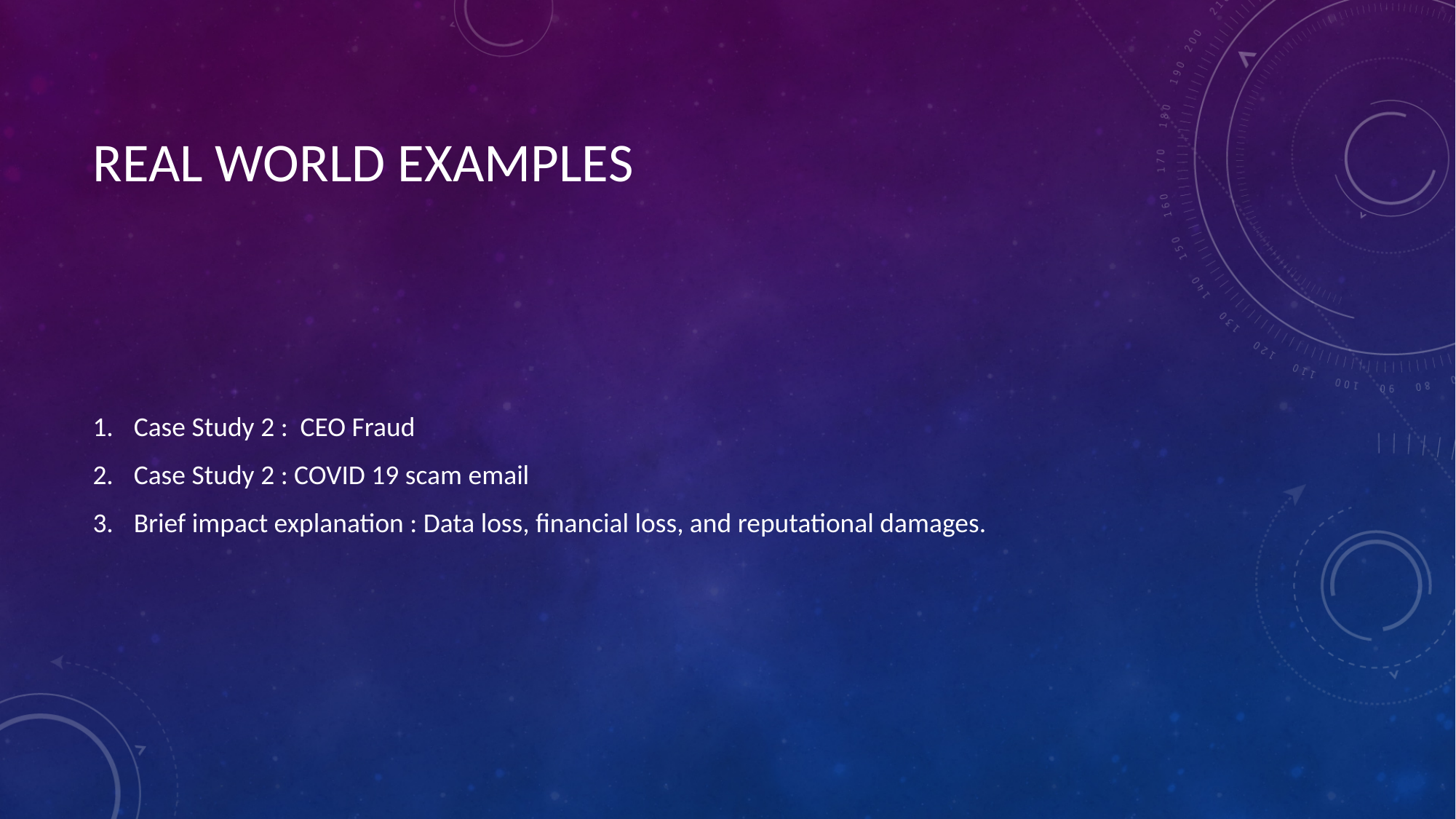

# Real world examples
Case Study 2 :  CEO Fraud
Case Study 2 : COVID 19 scam email
Brief impact explanation : Data loss, financial loss, and reputational damages.